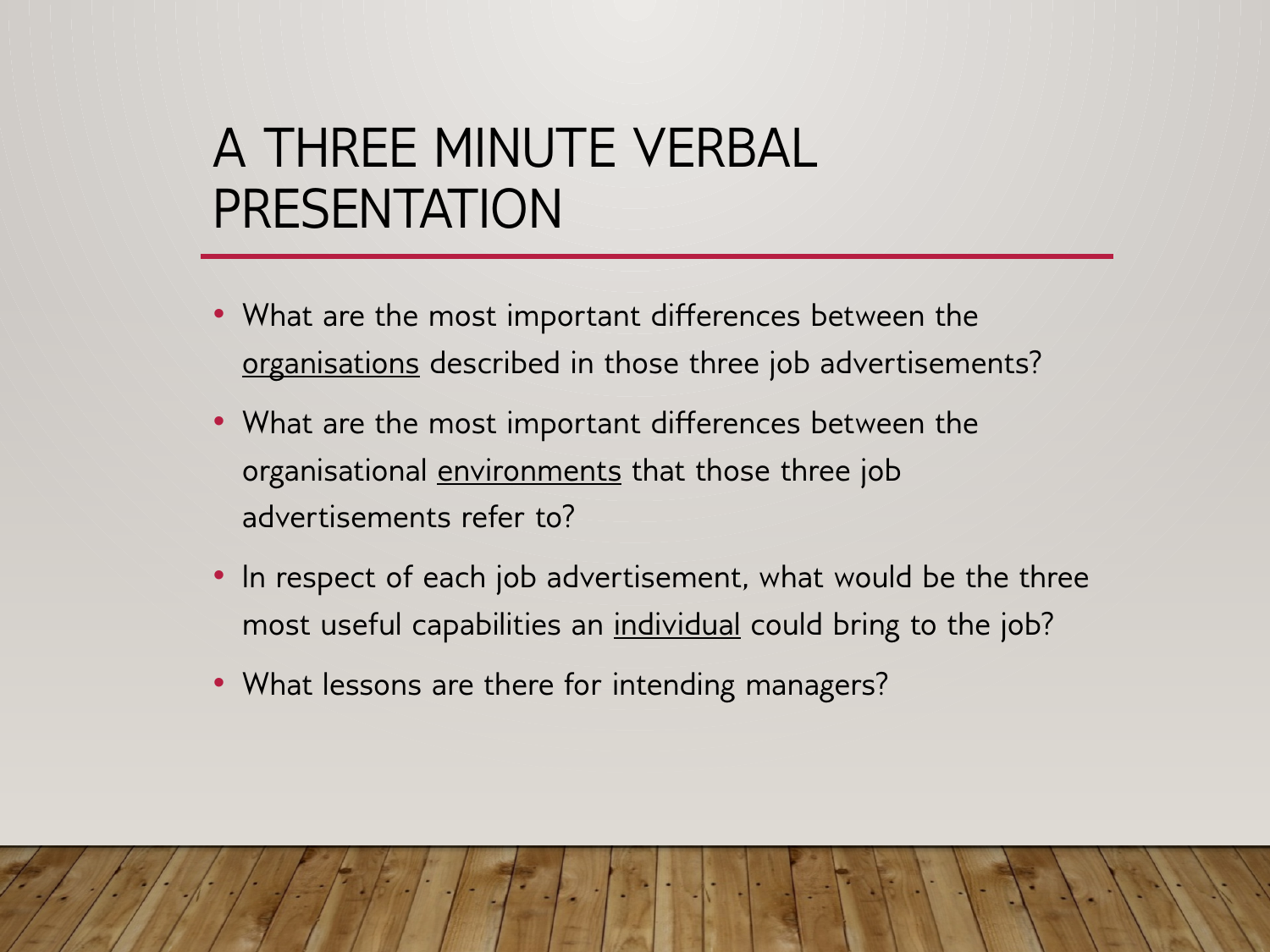

# A Three Minute Verbal Presentation
What are the most important differences between the organisations described in those three job advertisements?
What are the most important differences between the organisational environments that those three job advertisements refer to?
In respect of each job advertisement, what would be the three most useful capabilities an individual could bring to the job?
What lessons are there for intending managers?